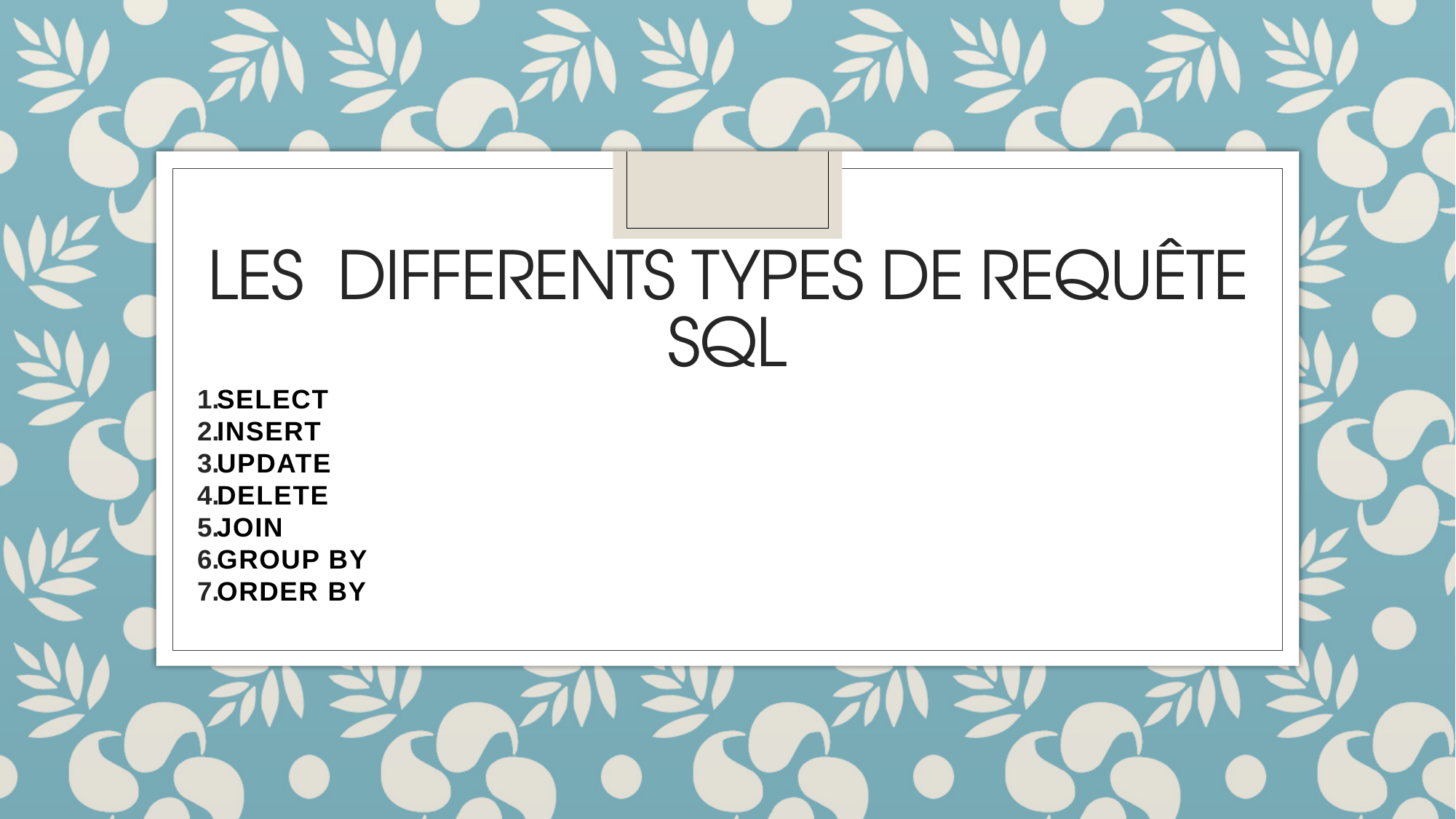

# Les  differents types de requête sql
SELECT
INSERT
UPDATE
DELETE
JOIN
GROUP BY
ORDER BY